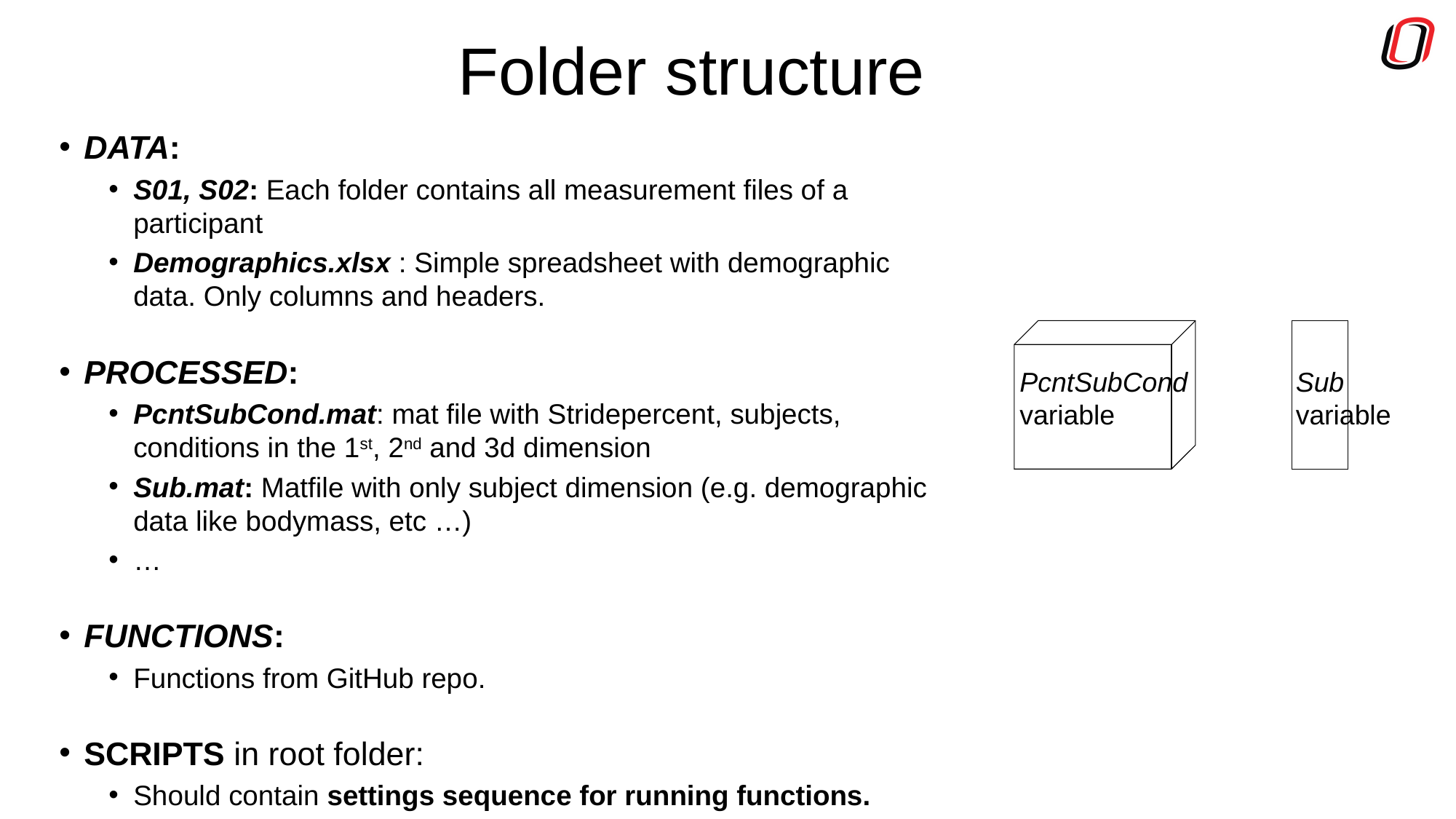

# Folder structure
DATA:
S01, S02: Each folder contains all measurement files of a participant
Demographics.xlsx : Simple spreadsheet with demographic data. Only columns and headers.

PROCESSED:
PcntSubCond.mat: mat file with Stridepercent, subjects, conditions in the 1st, 2nd and 3d dimension
Sub.mat: Matfile with only subject dimension (e.g. demographic data like bodymass, etc …)
…

FUNCTIONS:
Functions from GitHub repo.

SCRIPTS in root folder:
Should contain settings sequence for running functions.

PcntSubCond variable

Sub
variable